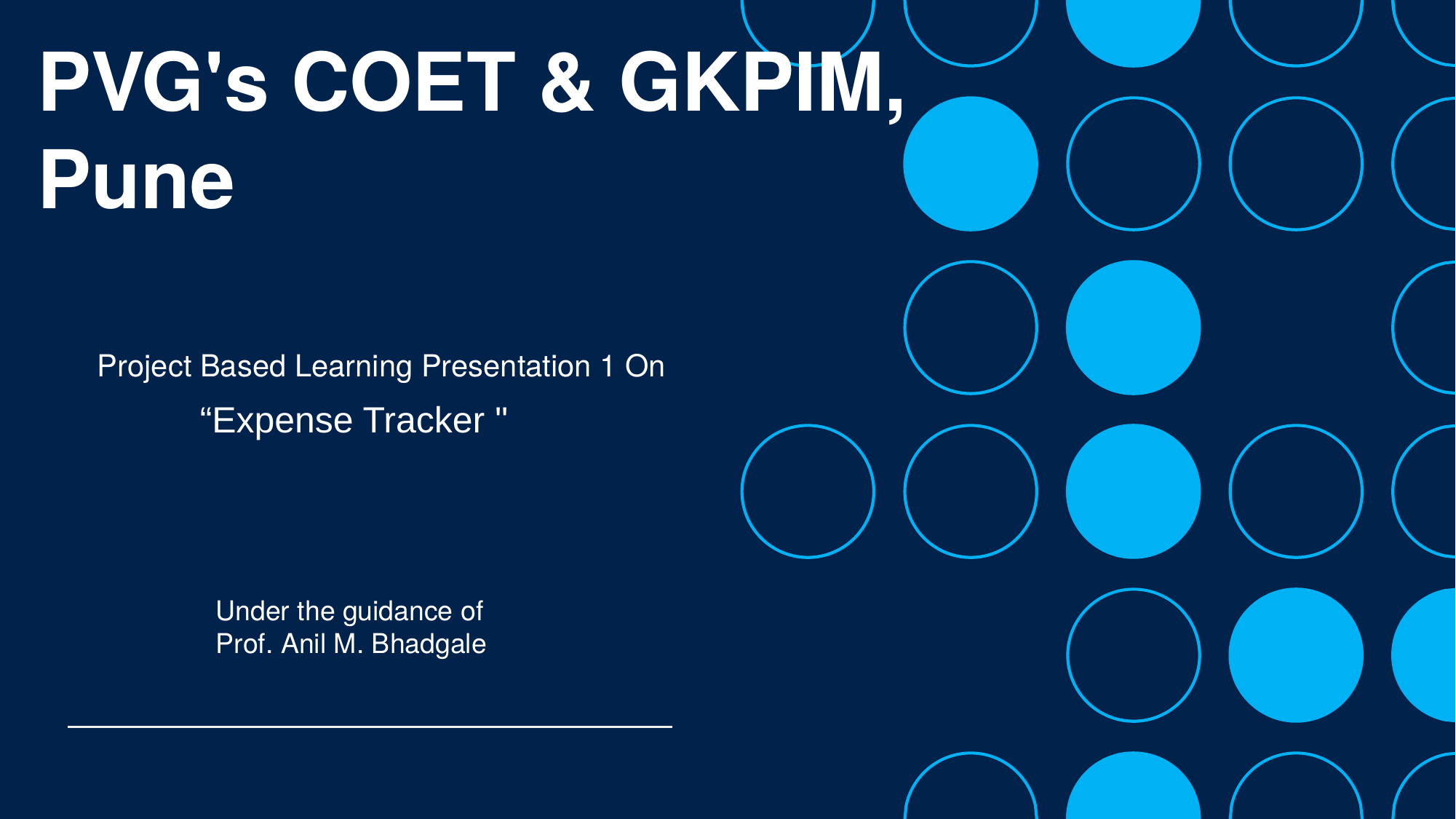

# PVG's COET & GKPIM, Pune
Project Based Learning Presentation 1 On
    “Expense Tracker "

Under the guidance of
Prof. Anil M. Bhadgale